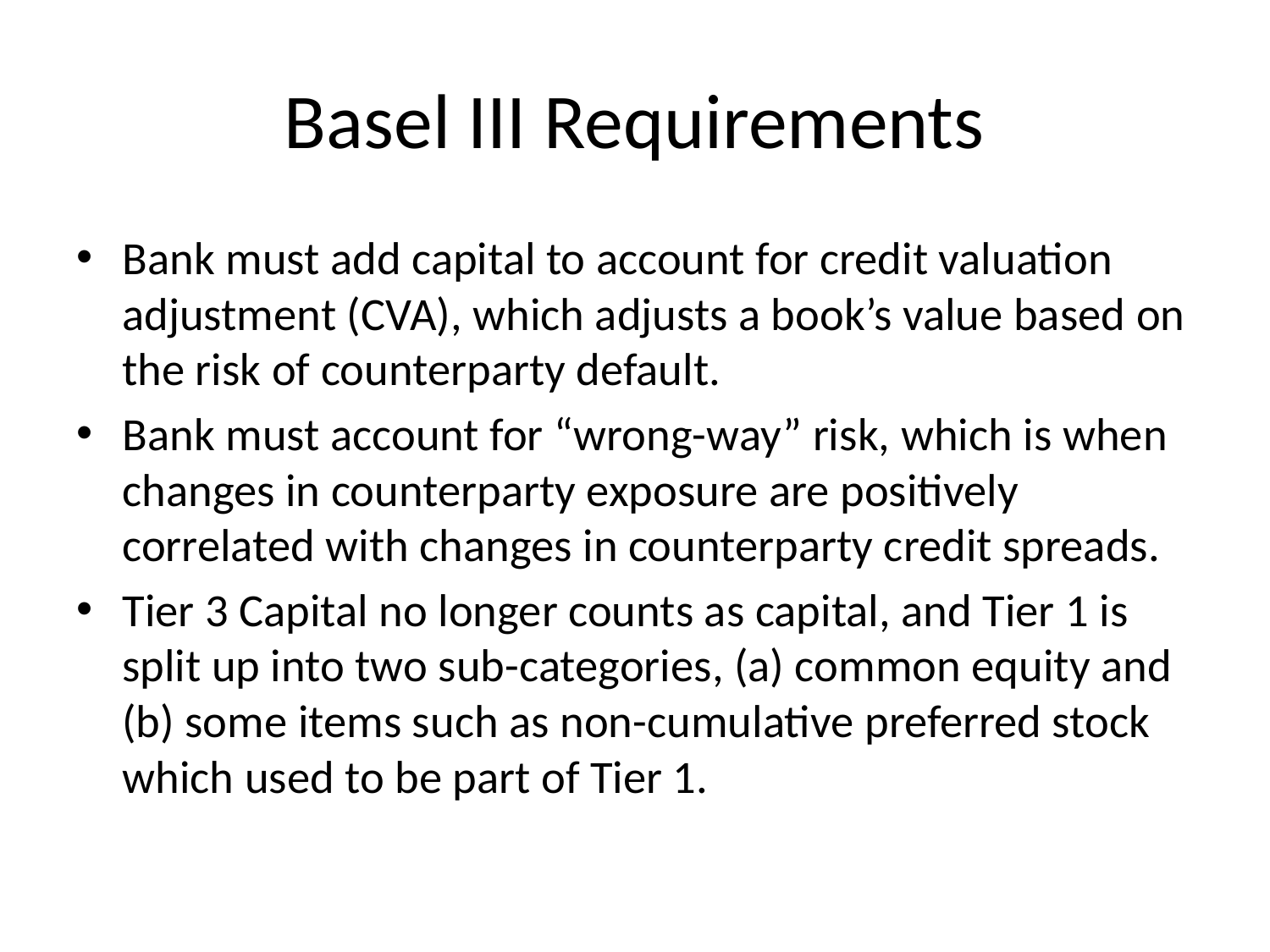

# Basel III Requirements
Bank must add capital to account for credit valuation adjustment (CVA), which adjusts a book’s value based on the risk of counterparty default.
Bank must account for “wrong-way” risk, which is when changes in counterparty exposure are positively correlated with changes in counterparty credit spreads.
Tier 3 Capital no longer counts as capital, and Tier 1 is split up into two sub-categories, (a) common equity and (b) some items such as non-cumulative preferred stock which used to be part of Tier 1.